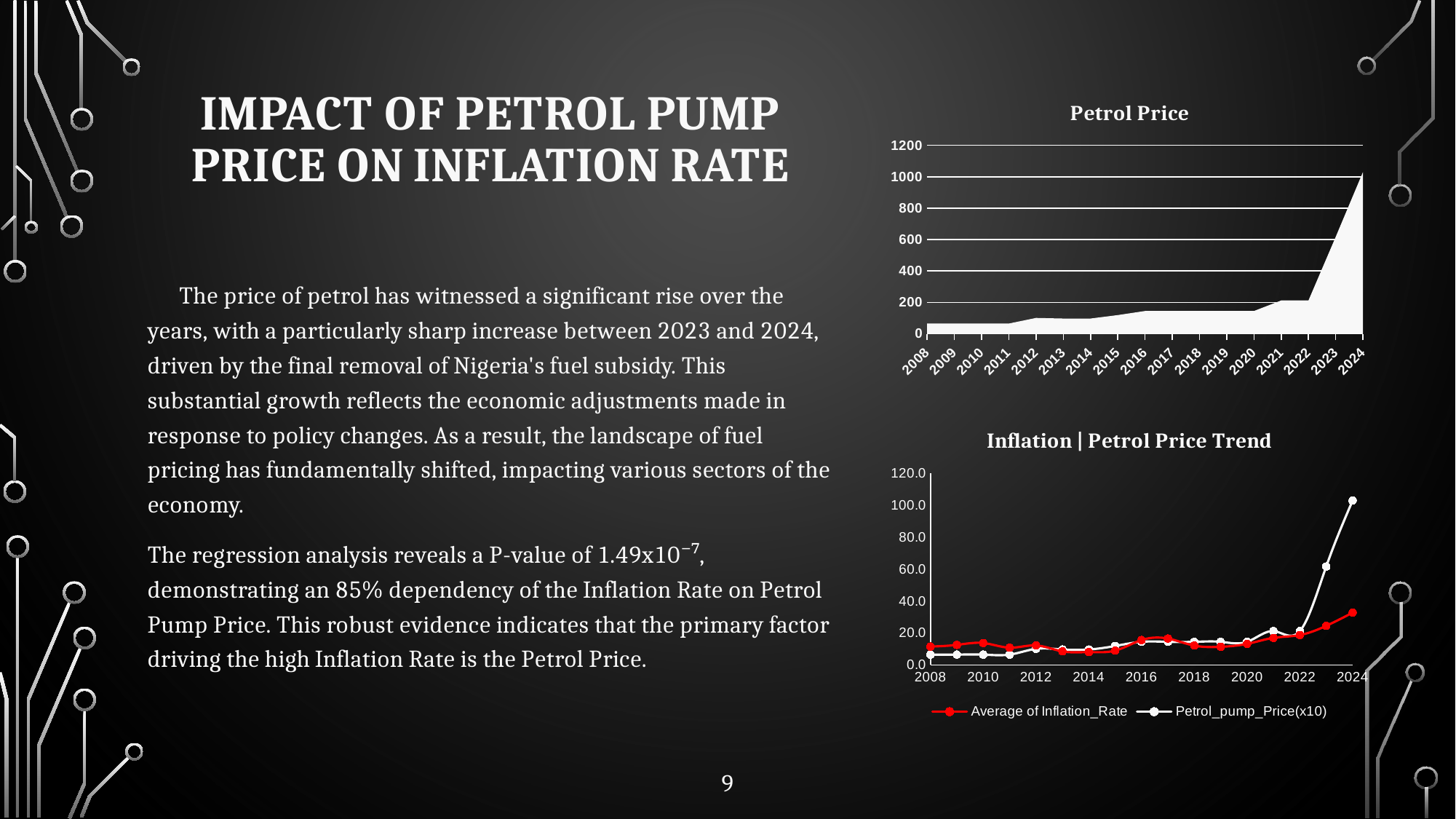

# Impact of Petrol pump price on inflation rate

### Chart:

| Category | Petrol Price |
|---|---|
| 2008 | 65.0 |
| 2009 | 65.0 |
| 2010 | 65.0 |
| 2011 | 65.0 |
| 2012 | 101.0 |
| 2013 | 97.0 |
| 2014 | 97.0 |
| 2015 | 119.0 |
| 2016 | 145.0 |
| 2017 | 145.0 |
| 2018 | 145.0 |
| 2019 | 145.0 |
| 2020 | 145.0 |
| 2021 | 212.0 |
| 2022 | 212.0 |
| 2023 | 617.0 |
| 2024 | 1030.0 |
      The price of petrol has witnessed a significant rise over the years, with a particularly sharp increase between 2023 and 2024, driven by the final removal of Nigeria's fuel subsidy. This substantial growth reflects the economic adjustments made in response to policy changes. As a result, the landscape of fuel pricing has fundamentally shifted, impacting various sectors of the economy.
The regression analysis reveals a P-value of 1.49x10⁻⁷, demonstrating an 85% dependency of the Inflation Rate on Petrol Pump Price. This robust evidence indicates that the primary factor driving the high Inflation Rate is the Petrol Price.

### Chart: Inflation | Petrol Price Trend

| Category | Average of Inflation_Rate | Petrol_pump_Price(x10) |
|---|---|---|
9